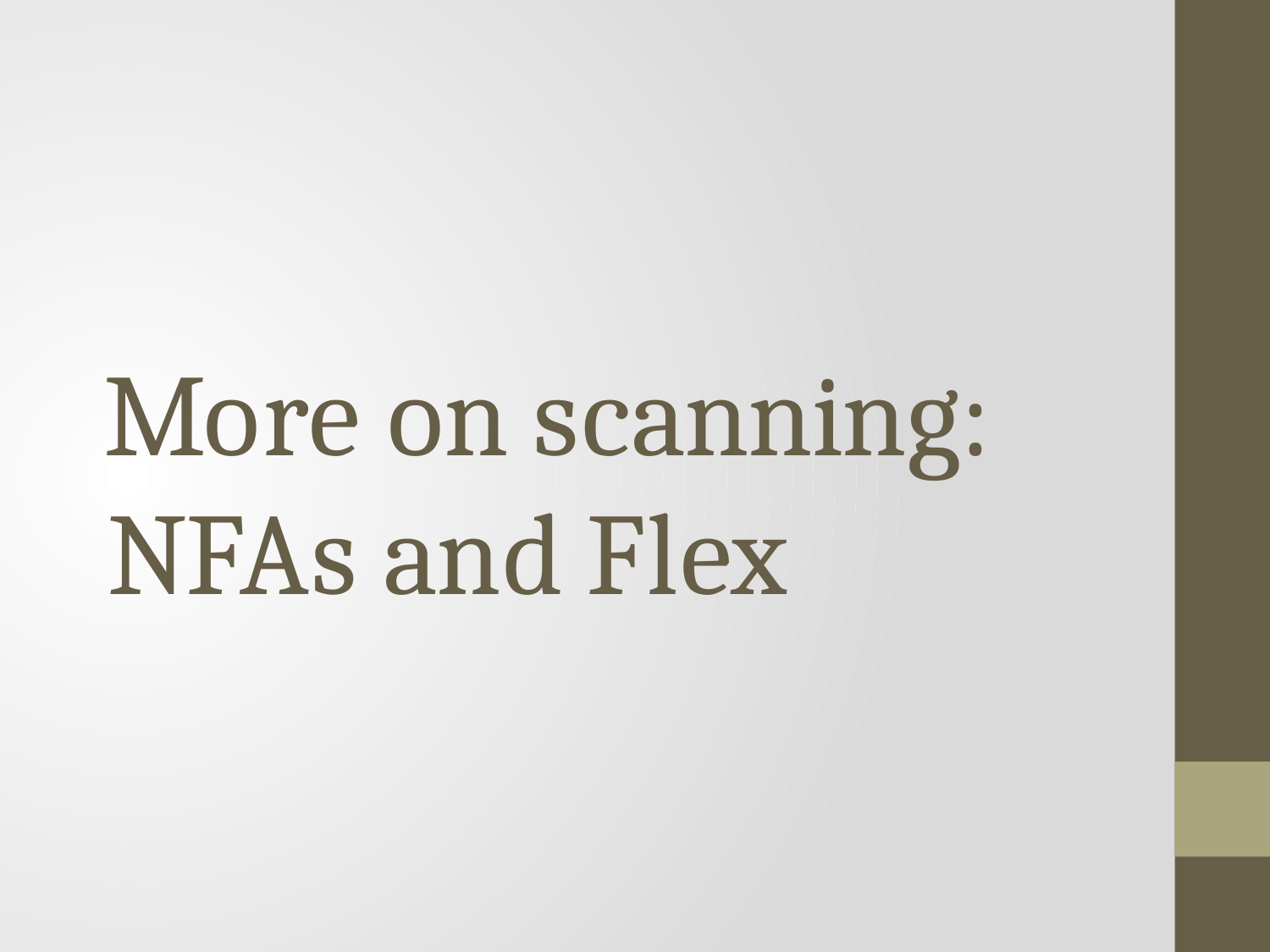

# More on scanning: NFAs and Flex